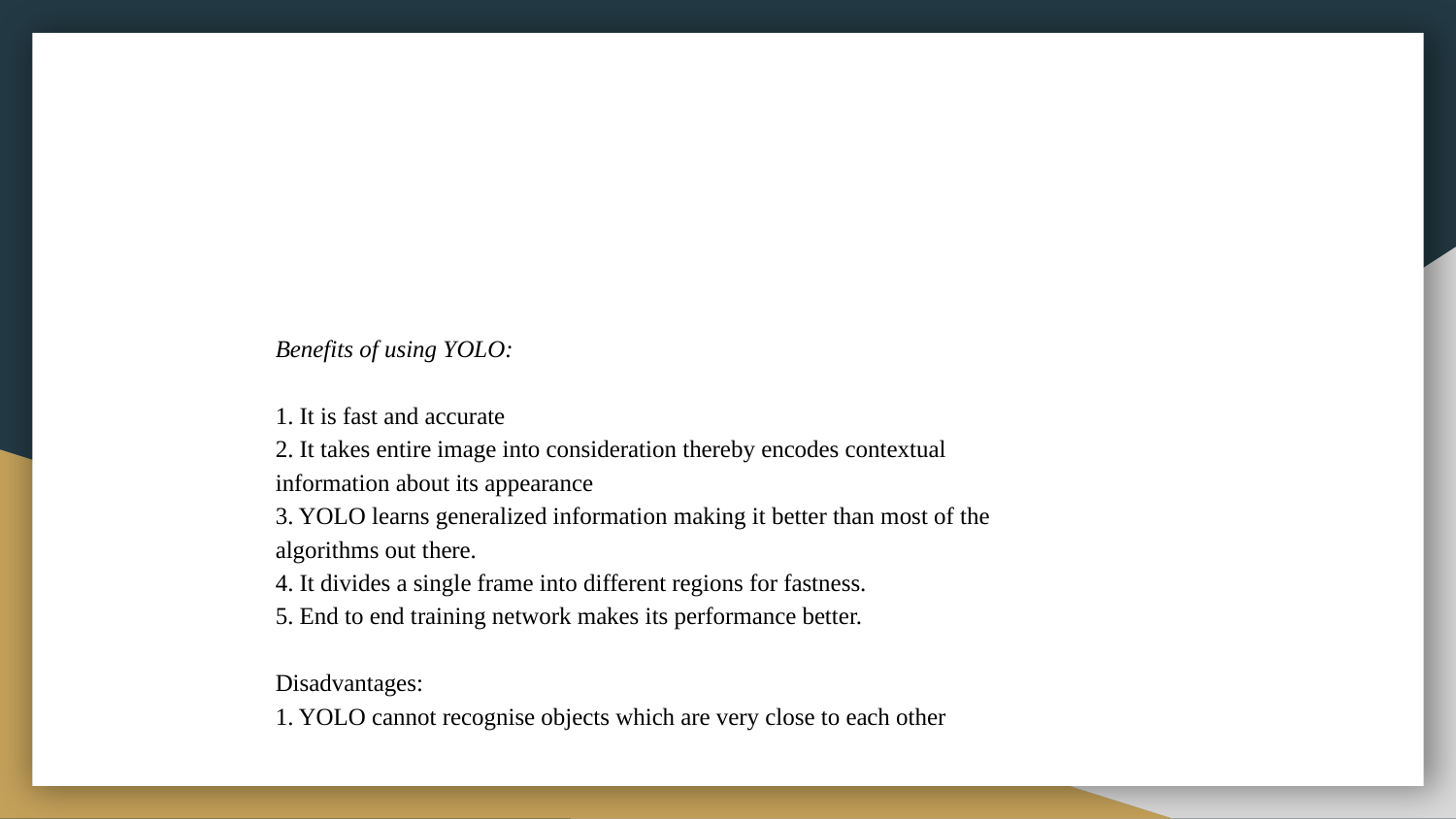

#
Benefits of using YOLO:

1. It is fast and accurate
2. It takes entire image into consideration thereby encodes contextual
information about its appearance
3. YOLO learns generalized information making it better than most of the
algorithms out there.
4. It divides a single frame into different regions for fastness.
5. End to end training network makes its performance better.

Disadvantages:
1. YOLO cannot recognise objects which are very close to each other